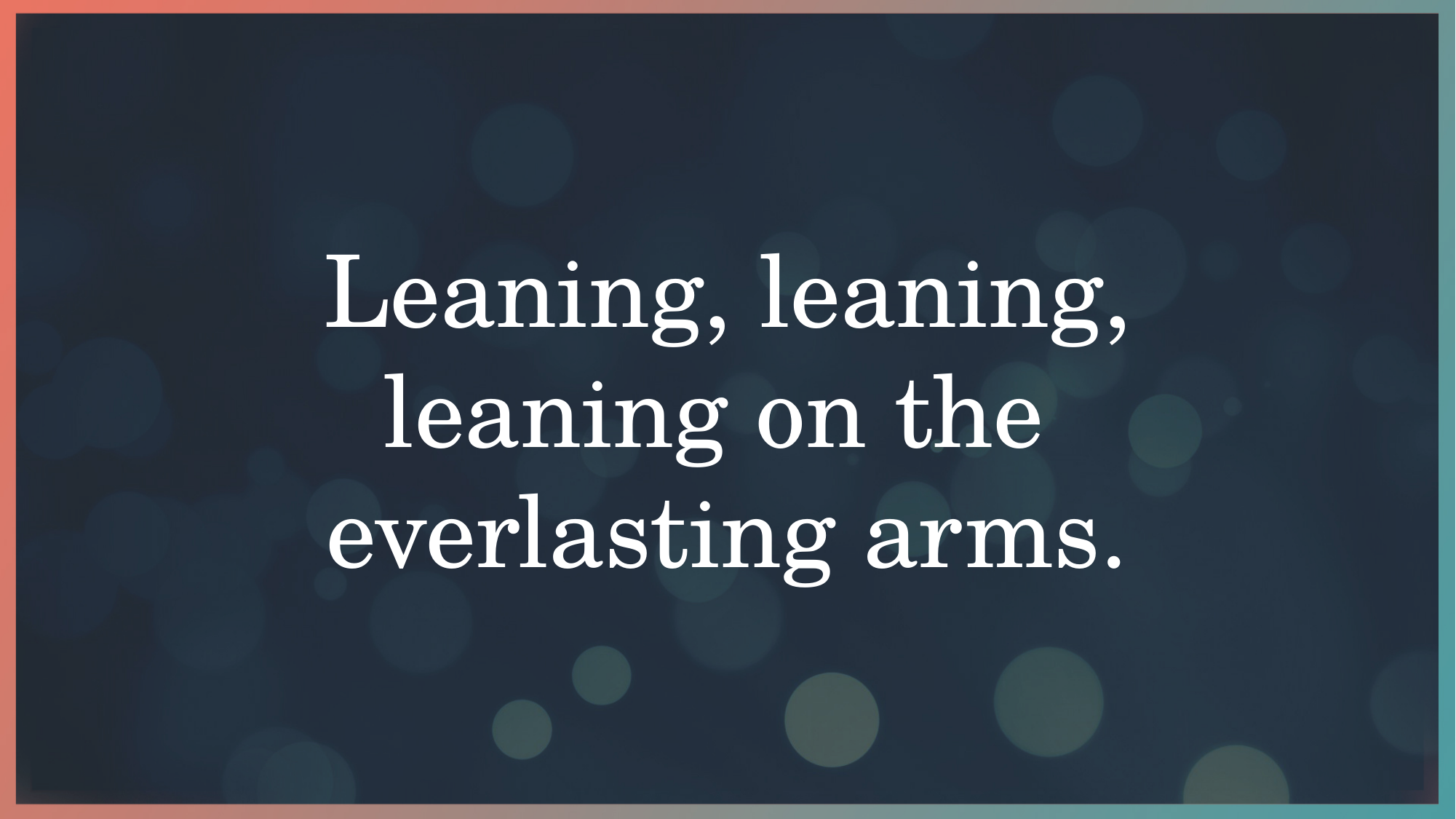

Leaning, leaning,
leaning on the
everlasting arms.